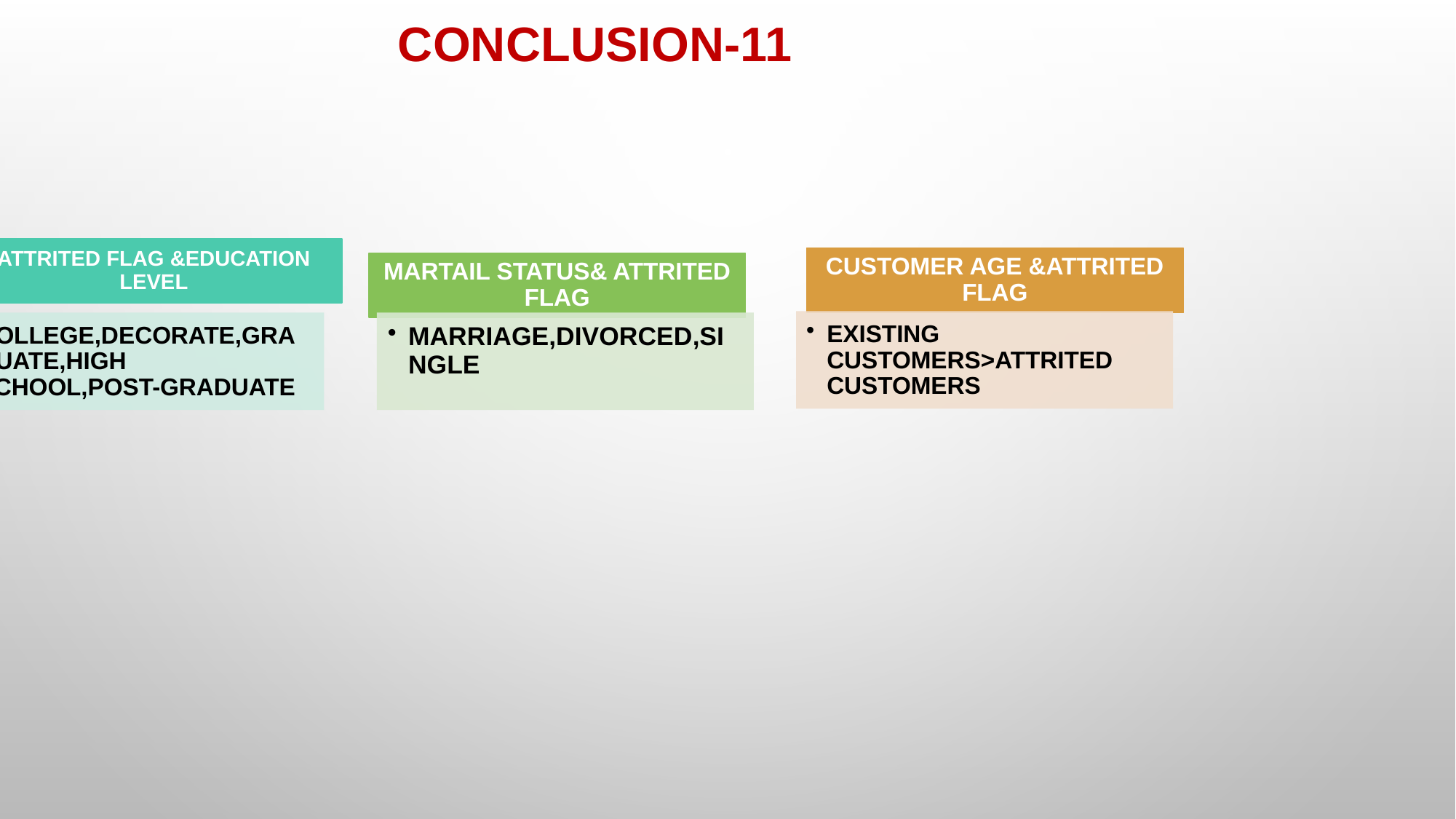

CONCLUSION-11
ATTRITED FLAG &EDUCATION LEVEL
COLLEGE,DECORATE,GRADUATE,HIGH SCHOOL,POST-GRADUATE
MARTAIL STATUS& ATTRITED FLAG
MARRIAGE,DIVORCED,SINGLE
CUSTOMER AGE &ATTRITED FLAG
EXISTING CUSTOMERS>ATTRITED CUSTOMERS